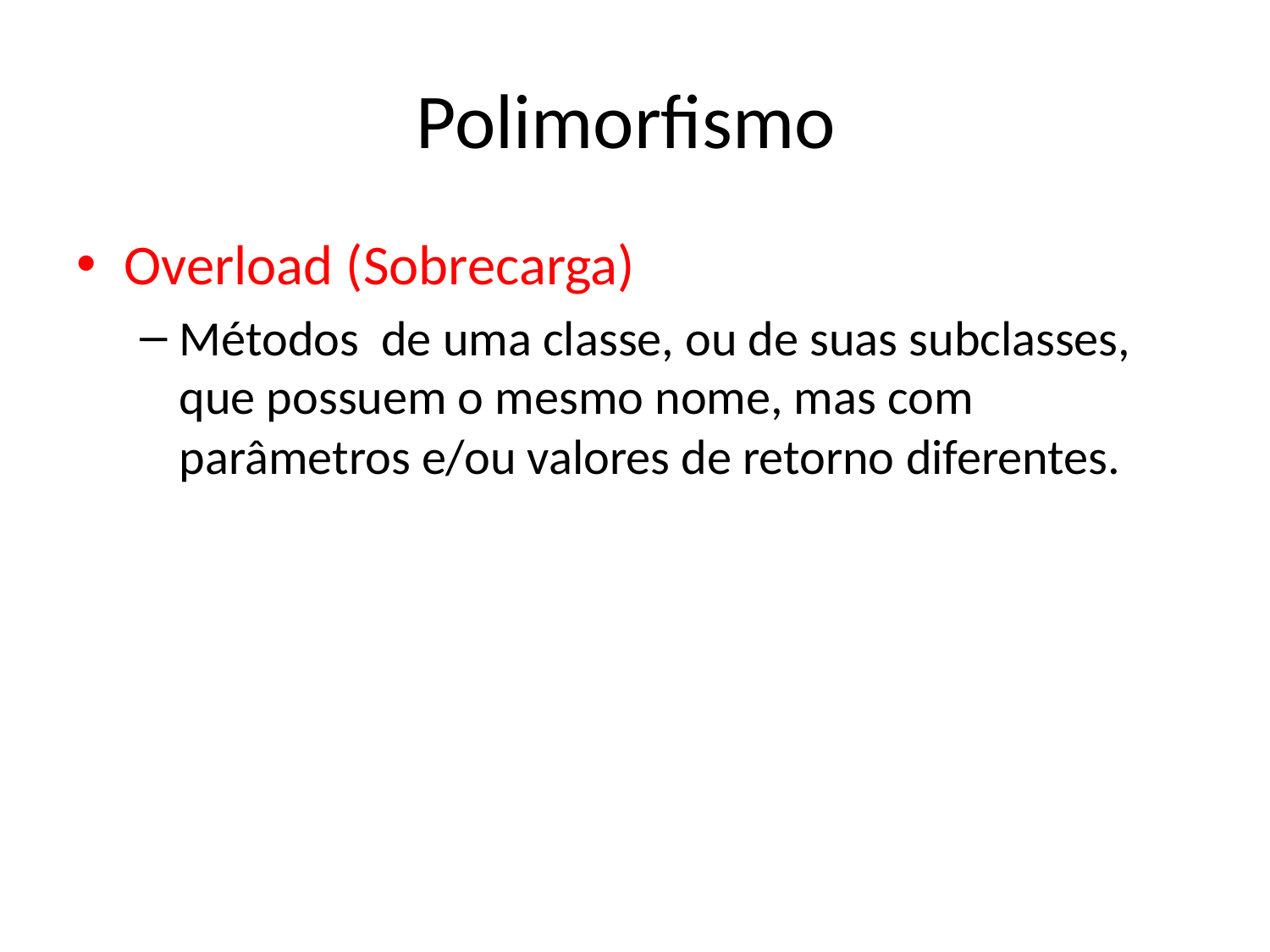

# Polimorfismo
Overload (Sobrecarga)
Métodos  de uma classe, ou de suas subclasses, que possuem o mesmo nome, mas com parâmetros e/ou valores de retorno diferentes.